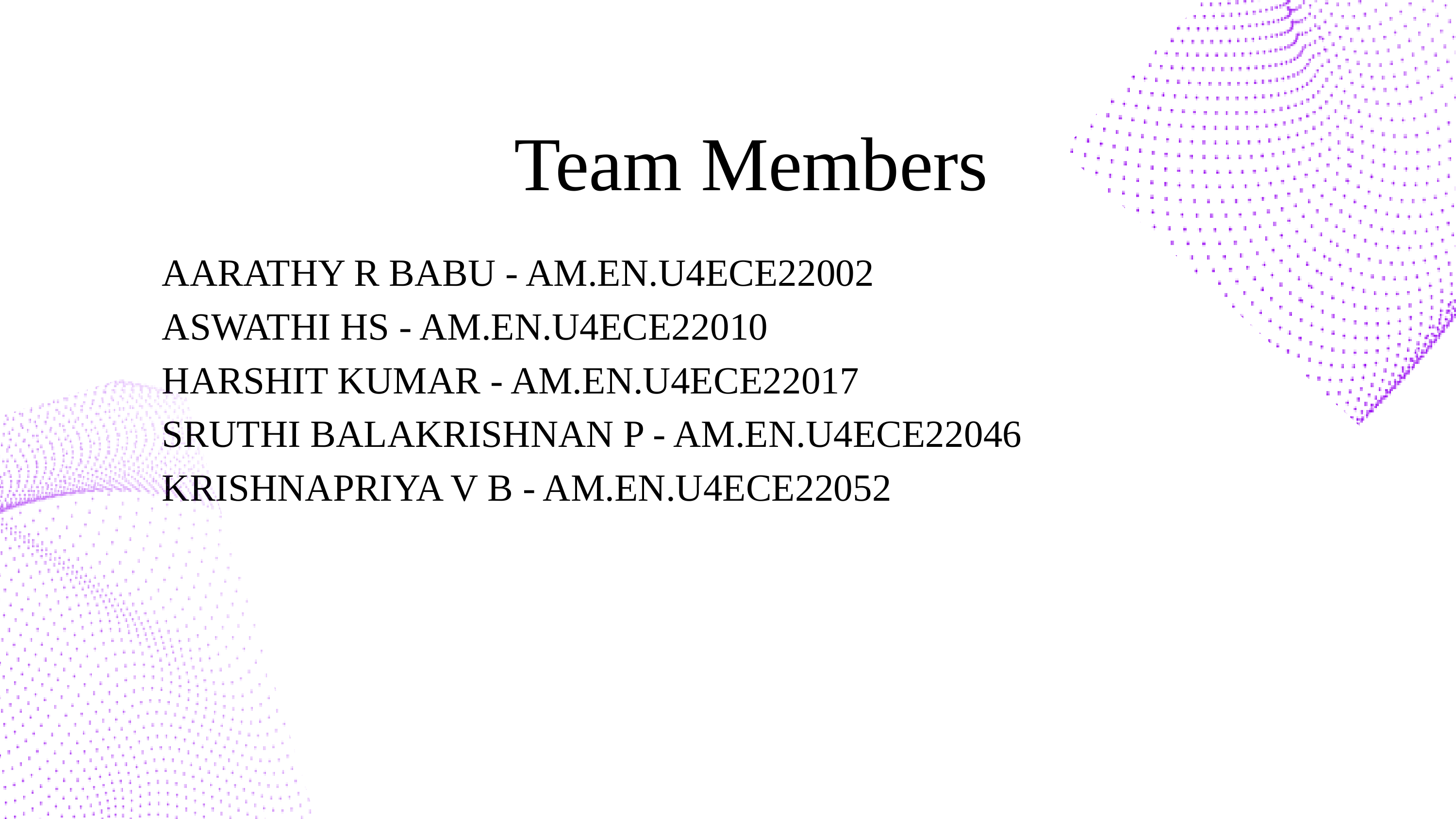

Team Members
AARATHY R BABU - AM.EN.U4ECE22002
ASWATHI HS - AM.EN.U4ECE22010
HARSHIT KUMAR - AM.EN.U4ECE22017
SRUTHI BALAKRISHNAN P - AM.EN.U4ECE22046
KRISHNAPRIYA V B - AM.EN.U4ECE22052